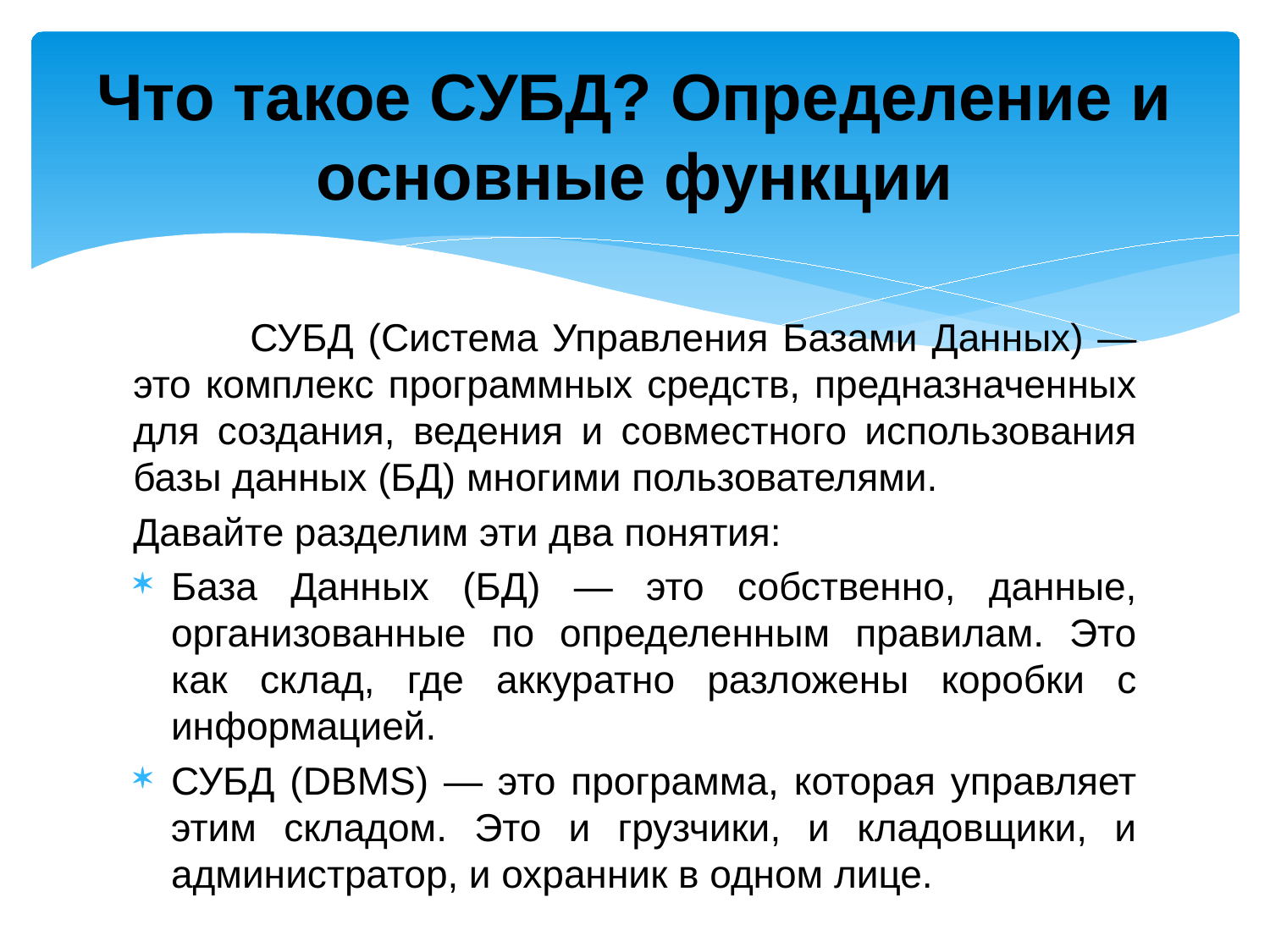

# Что такое СУБД? Определение и основные функции
	СУБД (Система Управления Базами Данных) — это комплекс программных средств, предназначенных для создания, ведения и совместного использования базы данных (БД) многими пользователями.
Давайте разделим эти два понятия:
База Данных (БД) — это собственно, данные, организованные по определенным правилам. Это как склад, где аккуратно разложены коробки с информацией.
СУБД (DBMS) — это программа, которая управляет этим складом. Это и грузчики, и кладовщики, и администратор, и охранник в одном лице.